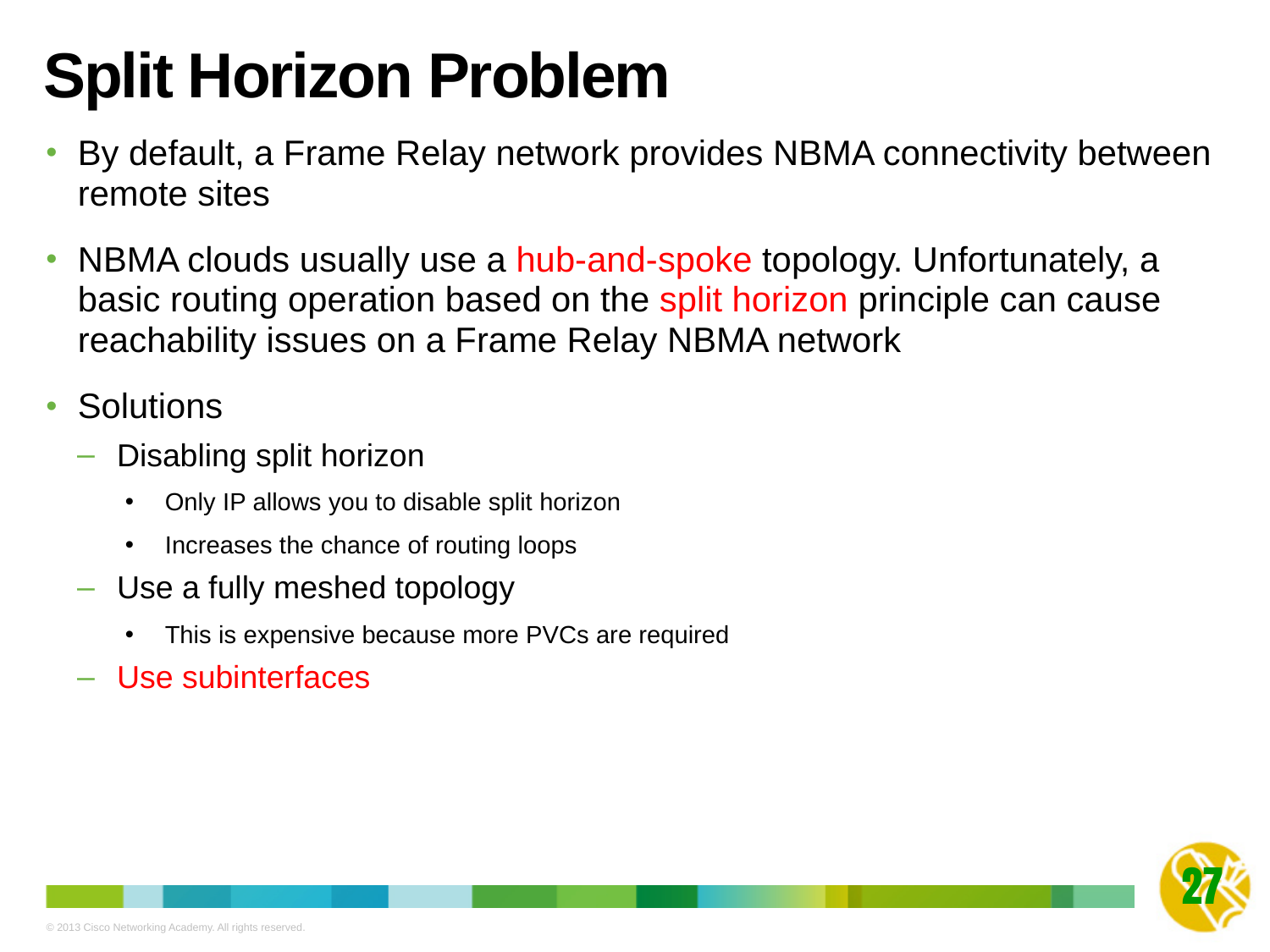

# Split Horizon Problem
By default, a Frame Relay network provides NBMA connectivity between remote sites
NBMA clouds usually use a hub-and-spoke topology. Unfortunately, a basic routing operation based on the split horizon principle can cause reachability issues on a Frame Relay NBMA network
Solutions
Disabling split horizon
Only IP allows you to disable split horizon
Increases the chance of routing loops
Use a fully meshed topology
This is expensive because more PVCs are required
Use subinterfaces